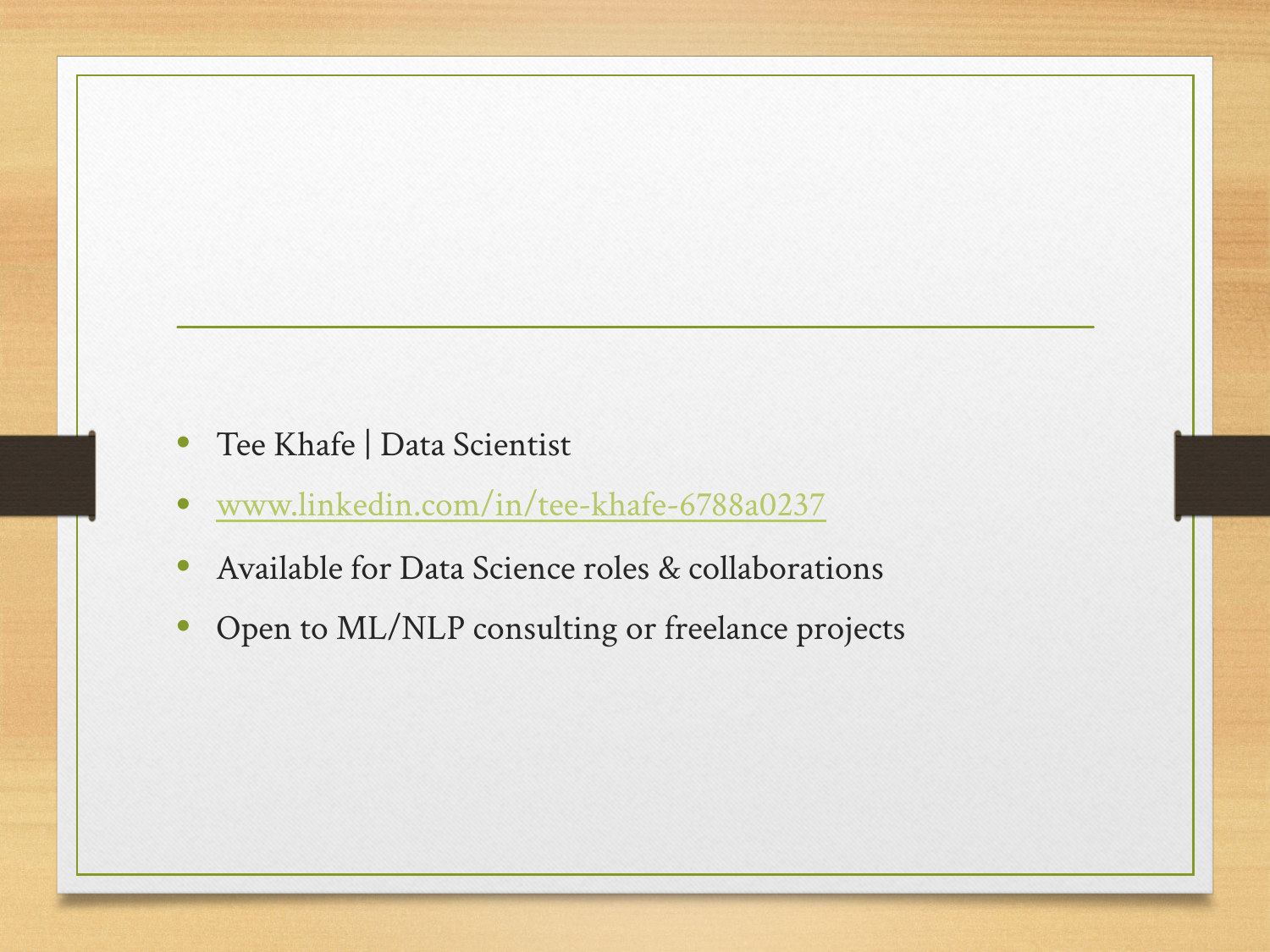

Tee Khafe | Data Scientist
www.linkedin.com/in/tee-khafe-6788a0237
Available for Data Science roles & collaborations
Open to ML/NLP consulting or freelance projects